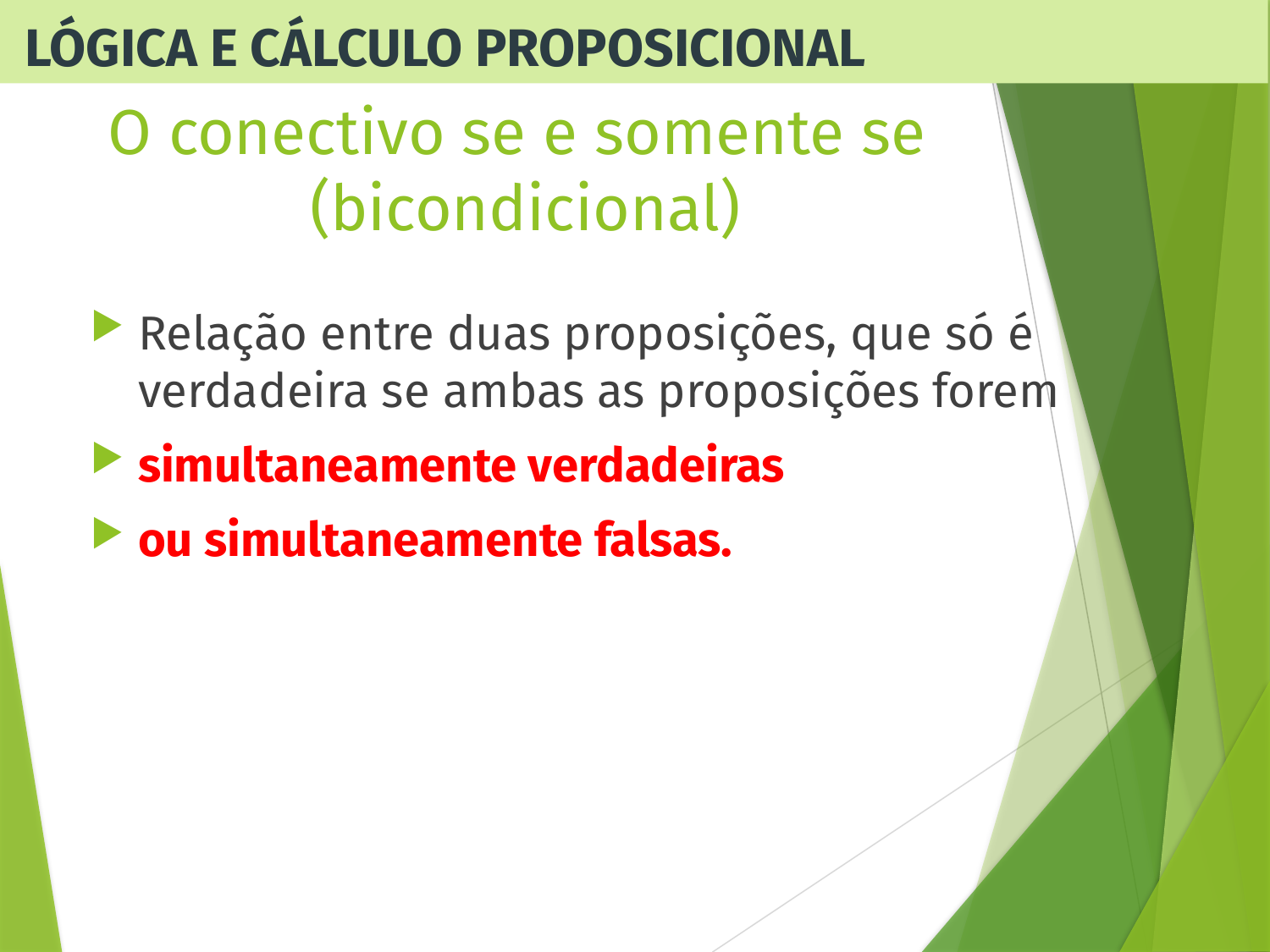

Lógica e Cálculo Proposicional
# O conectivo se e somente se  (bicondicional)
Relação entre duas proposições, que só é verdadeira se ambas as proposições forem
simultaneamente verdadeiras
ou simultaneamente falsas.